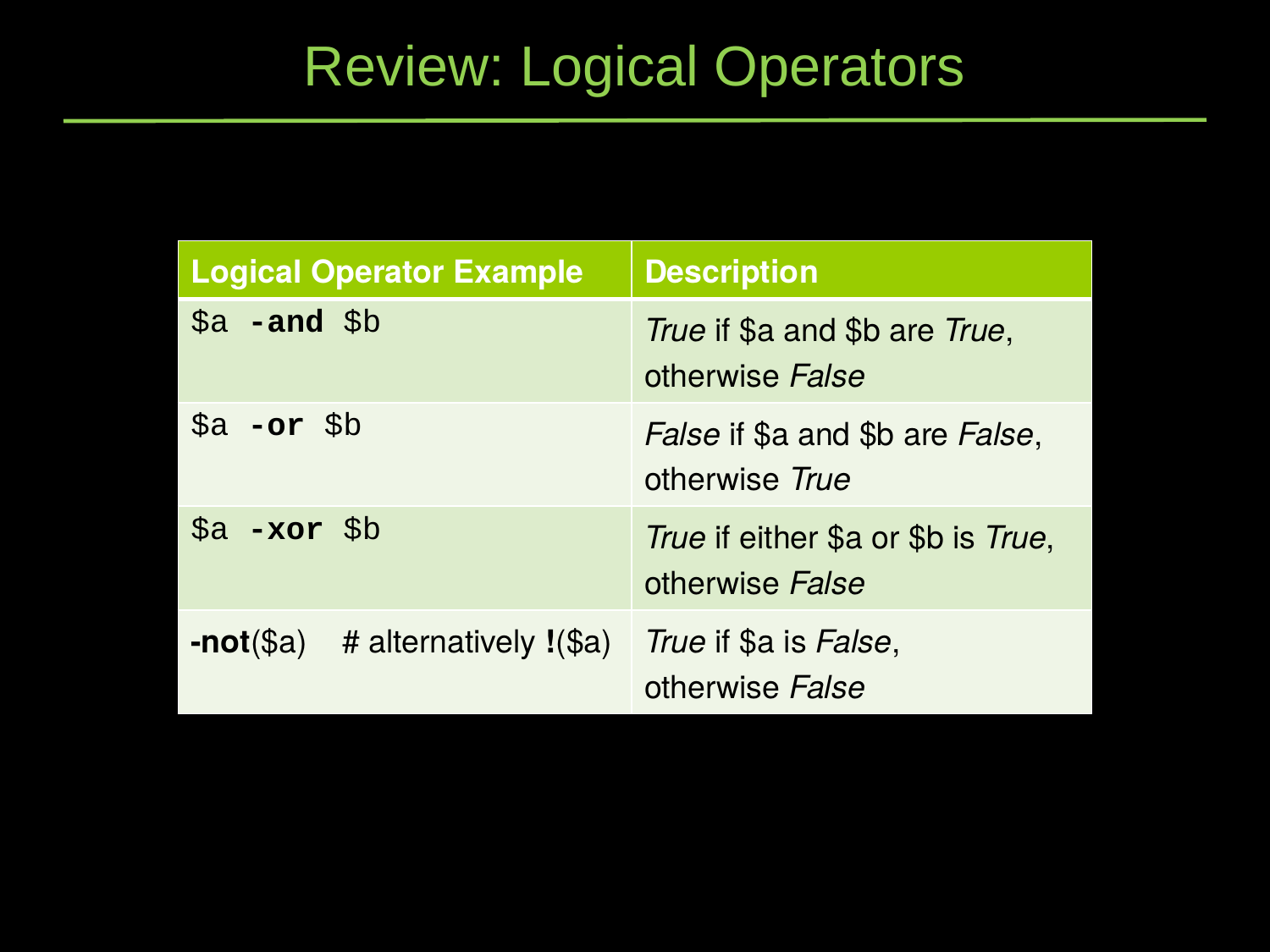

# Review: Logical Operators
| Logical Operator Example | Description |
| --- | --- |
| $a -and $b | True if $a and $b are True, otherwise False |
| $a -or $b | False if $a and $b are False, otherwise True |
| $a -xor $b | True if either $a or $b is True, otherwise False |
| -not($a) # alternatively !($a) | True if $a is False, otherwise False |